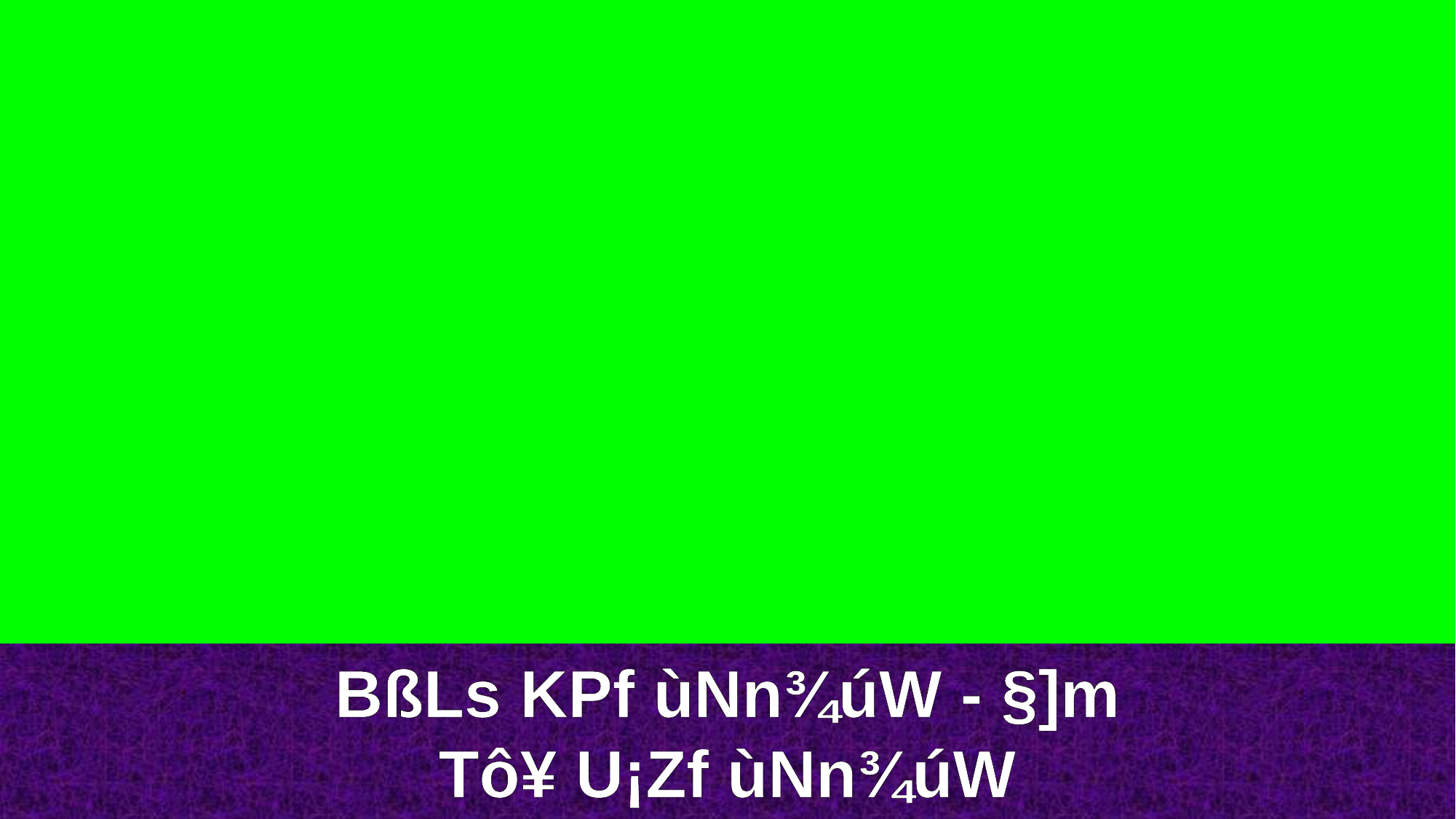

BßLs KPf ùNn¾úW - §]m
Tô¥ U¡Zf ùNn¾úW